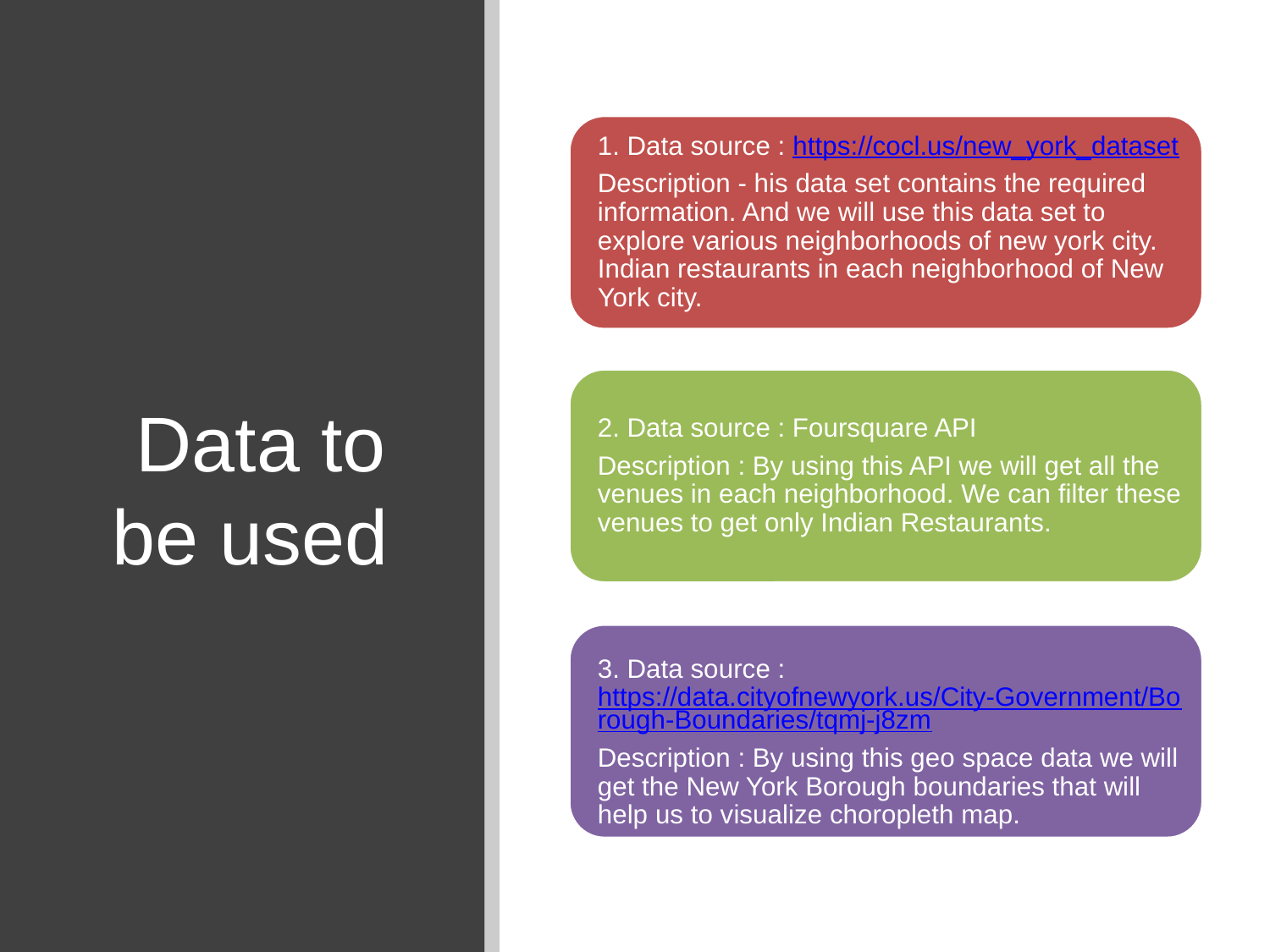

1. Data source : https://cocl.us/new_york_dataset
Description - his data set contains the required information. And we will use this data set to explore various neighborhoods of new york city. Indian restaurants in each neighborhood of New York city.
2. Data source : Foursquare API
Description : By using this API we will get all the venues in each neighborhood. We can filter these venues to get only Indian Restaurants.
3. Data source : https://data.cityofnewyork.us/City-Government/Borough-Boundaries/tqmj-j8zm
Description : By using this geo space data we will get the New York Borough boundaries that will help us to visualize choropleth map.
# Data to be used